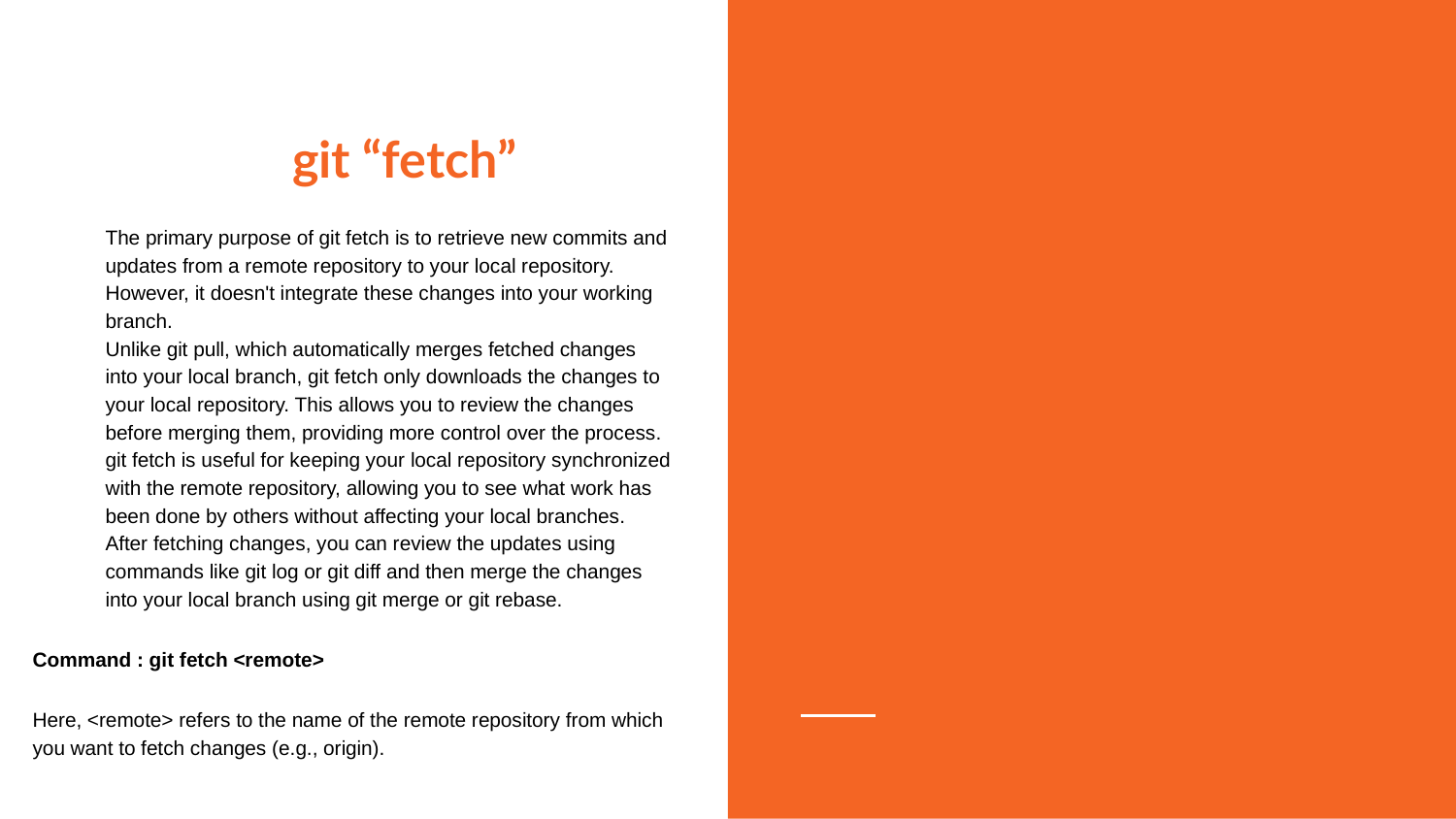

git “fetch”
The primary purpose of git fetch is to retrieve new commits and updates from a remote repository to your local repository. However, it doesn't integrate these changes into your working branch.
Unlike git pull, which automatically merges fetched changes into your local branch, git fetch only downloads the changes to your local repository. This allows you to review the changes before merging them, providing more control over the process.
git fetch is useful for keeping your local repository synchronized with the remote repository, allowing you to see what work has been done by others without affecting your local branches.
After fetching changes, you can review the updates using commands like git log or git diff and then merge the changes into your local branch using git merge or git rebase.
Command : git fetch <remote>
Here, <remote> refers to the name of the remote repository from which you want to fetch changes (e.g., origin).